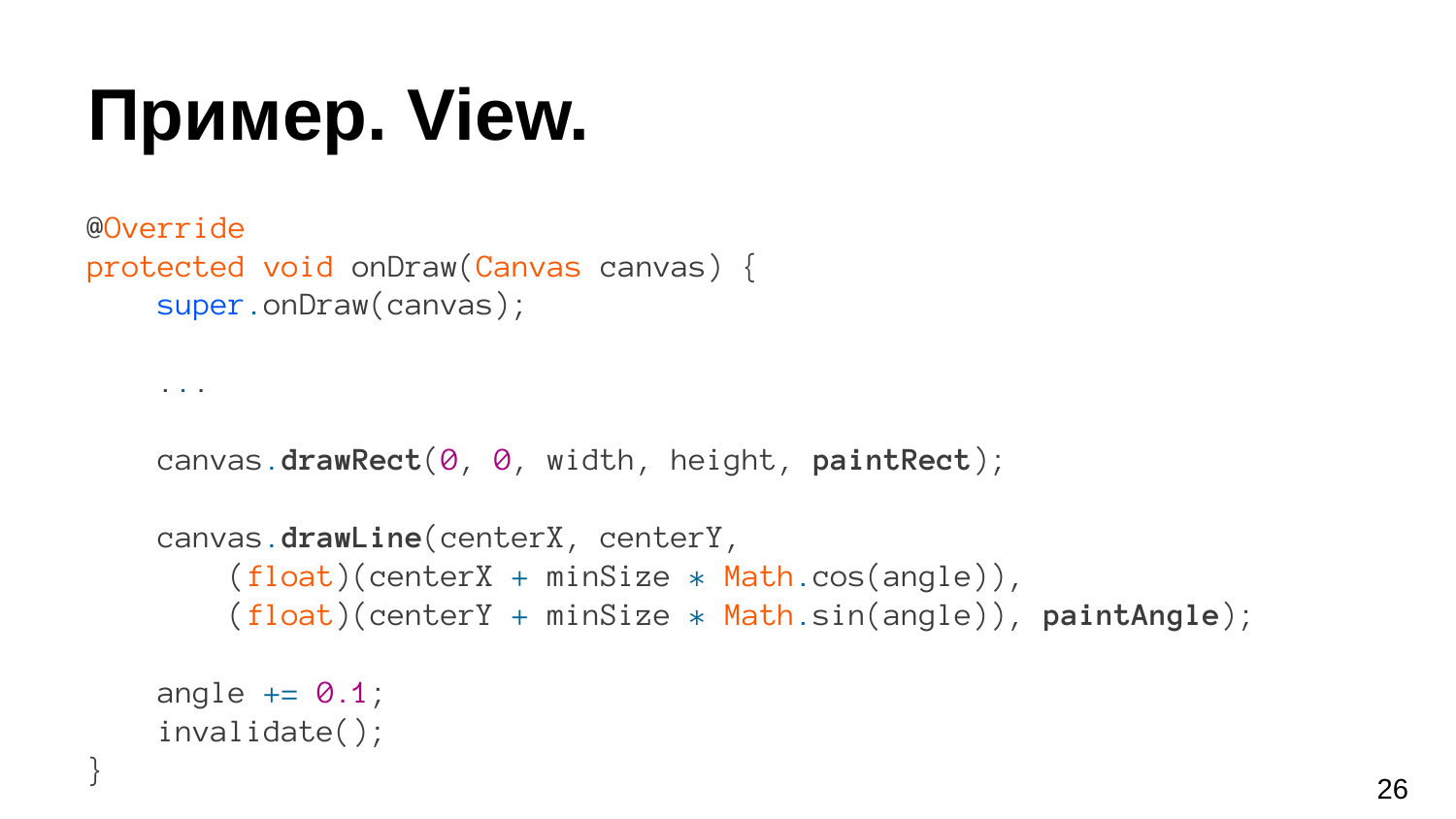

# Пример. View.
@Override
protected void onDraw(Canvas canvas) {
    super.onDraw(canvas);
    ...
    canvas.drawRect(0, 0, width, height, paintRect);
    canvas.drawLine(centerX, centerY,
        (float)(centerX + minSize * Math.cos(angle)),
        (float)(centerY + minSize * Math.sin(angle)), paintAngle);
    angle += 0.1;
    invalidate();
}
26